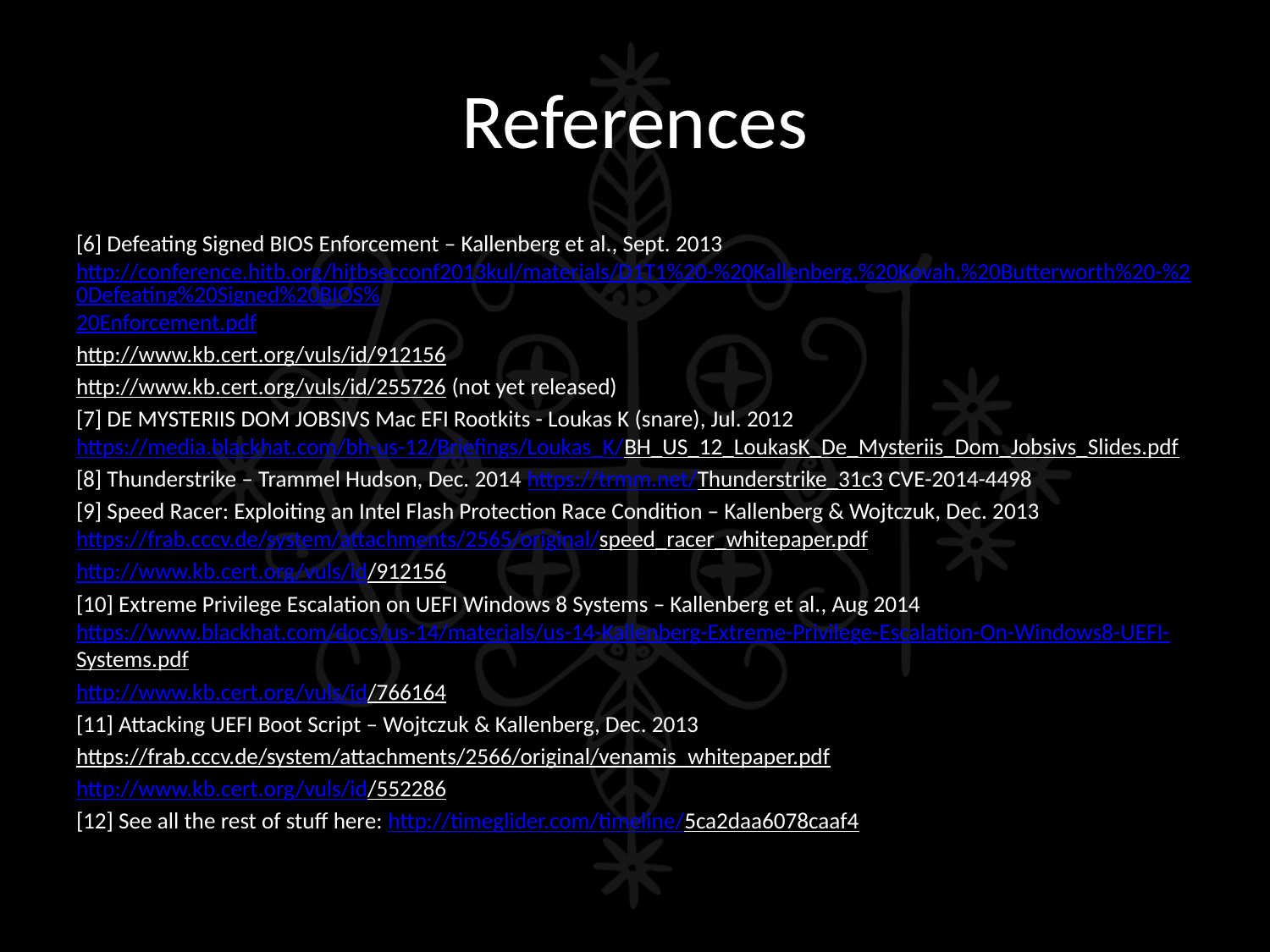

# References
[6] Defeating Signed BIOS Enforcement – Kallenberg et al., Sept. 2013 http://conference.hitb.org/hitbsecconf2013kul/materials/D1T1%20-%20Kallenberg,%20Kovah,%20Butterworth%20-%20Defeating%20Signed%20BIOS%20Enforcement.pdf
http://www.kb.cert.org/vuls/id/912156
http://www.kb.cert.org/vuls/id/255726 (not yet released)
[7] DE MYSTERIIS DOM JOBSIVS Mac EFI Rootkits - Loukas K (snare), Jul. 2012 https://media.blackhat.com/bh-us-12/Briefings/Loukas_K/BH_US_12_LoukasK_De_Mysteriis_Dom_Jobsivs_Slides.pdf
[8] Thunderstrike – Trammel Hudson, Dec. 2014 https://trmm.net/Thunderstrike_31c3 CVE-2014-4498
[9] Speed Racer: Exploiting an Intel Flash Protection Race Condition – Kallenberg & Wojtczuk, Dec. 2013 https://frab.cccv.de/system/attachments/2565/original/speed_racer_whitepaper.pdf
http://www.kb.cert.org/vuls/id/912156
[10] Extreme Privilege Escalation on UEFI Windows 8 Systems – Kallenberg et al., Aug 2014 https://www.blackhat.com/docs/us-14/materials/us-14-Kallenberg-Extreme-Privilege-Escalation-On-Windows8-UEFI-Systems.pdf
http://www.kb.cert.org/vuls/id/766164
[11] Attacking UEFI Boot Script – Wojtczuk & Kallenberg, Dec. 2013
https://frab.cccv.de/system/attachments/2566/original/venamis_whitepaper.pdf
http://www.kb.cert.org/vuls/id/552286
[12] See all the rest of stuff here: http://timeglider.com/timeline/5ca2daa6078caaf4